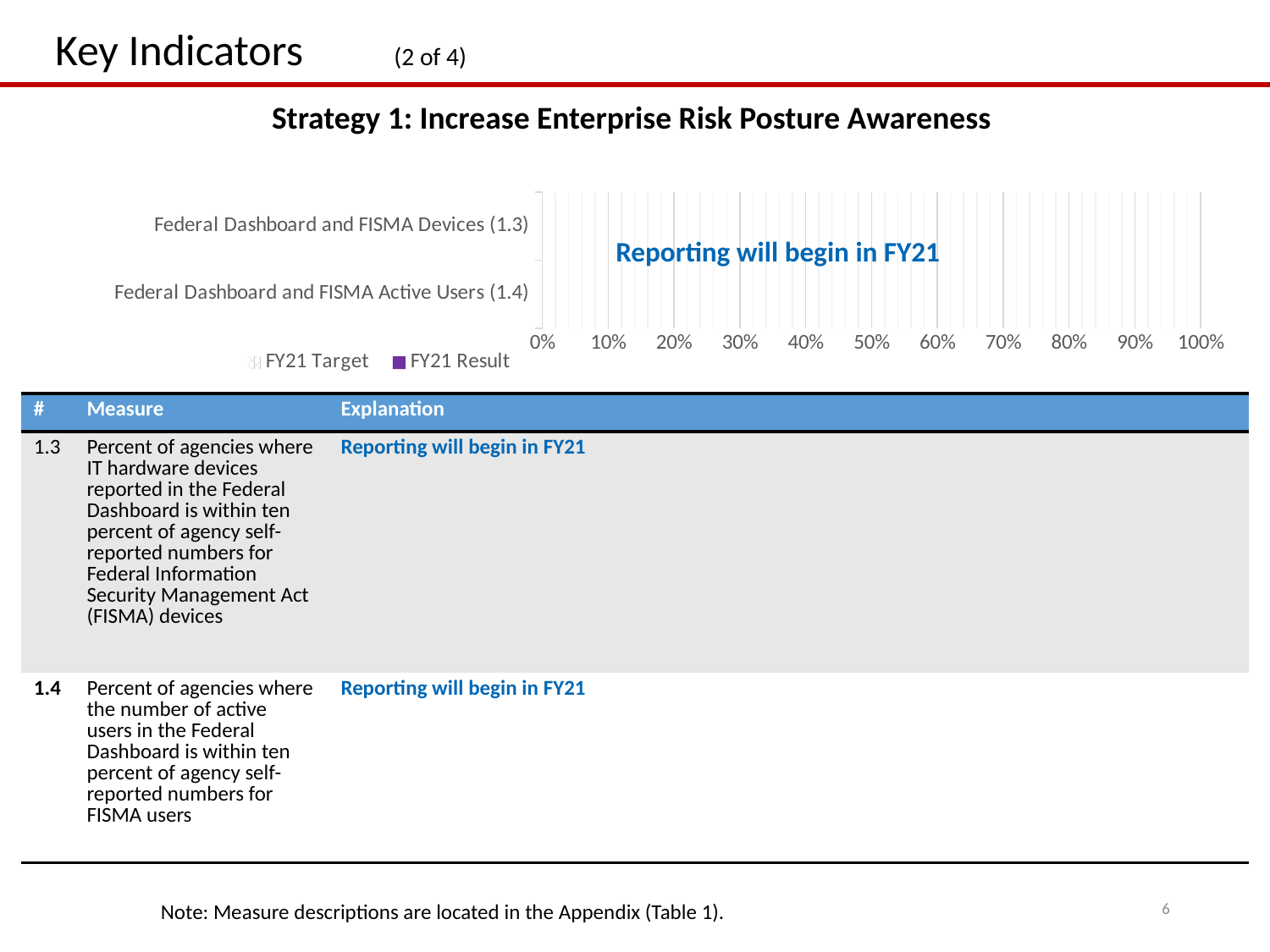

Key Indicators									(2 of 4)
Strategy 1: Increase Enterprise Risk Posture Awareness

### Chart

| Category | FY21 Result | FY21 Target |
|---|---|---|
| Federal Dashboard and FISMA Active Users (1.4) | None | None |
| Federal Dashboard and FISMA Devices (1.3) | None | None |
Reporting will begin in FY21
| # | Measure | Explanation |
| --- | --- | --- |
| 1.3 | Percent of agencies where IT hardware devices reported in the Federal Dashboard is within ten percent of agency self-reported numbers for Federal Information Security Management Act (FISMA) devices | Reporting will begin in FY21 |
| 1.4 | Percent of agencies where the number of active users in the Federal Dashboard is within ten percent of agency self-reported numbers for FISMA users | Reporting will begin in FY21 |
6
Note: Measure descriptions are located in the Appendix (Table 1).